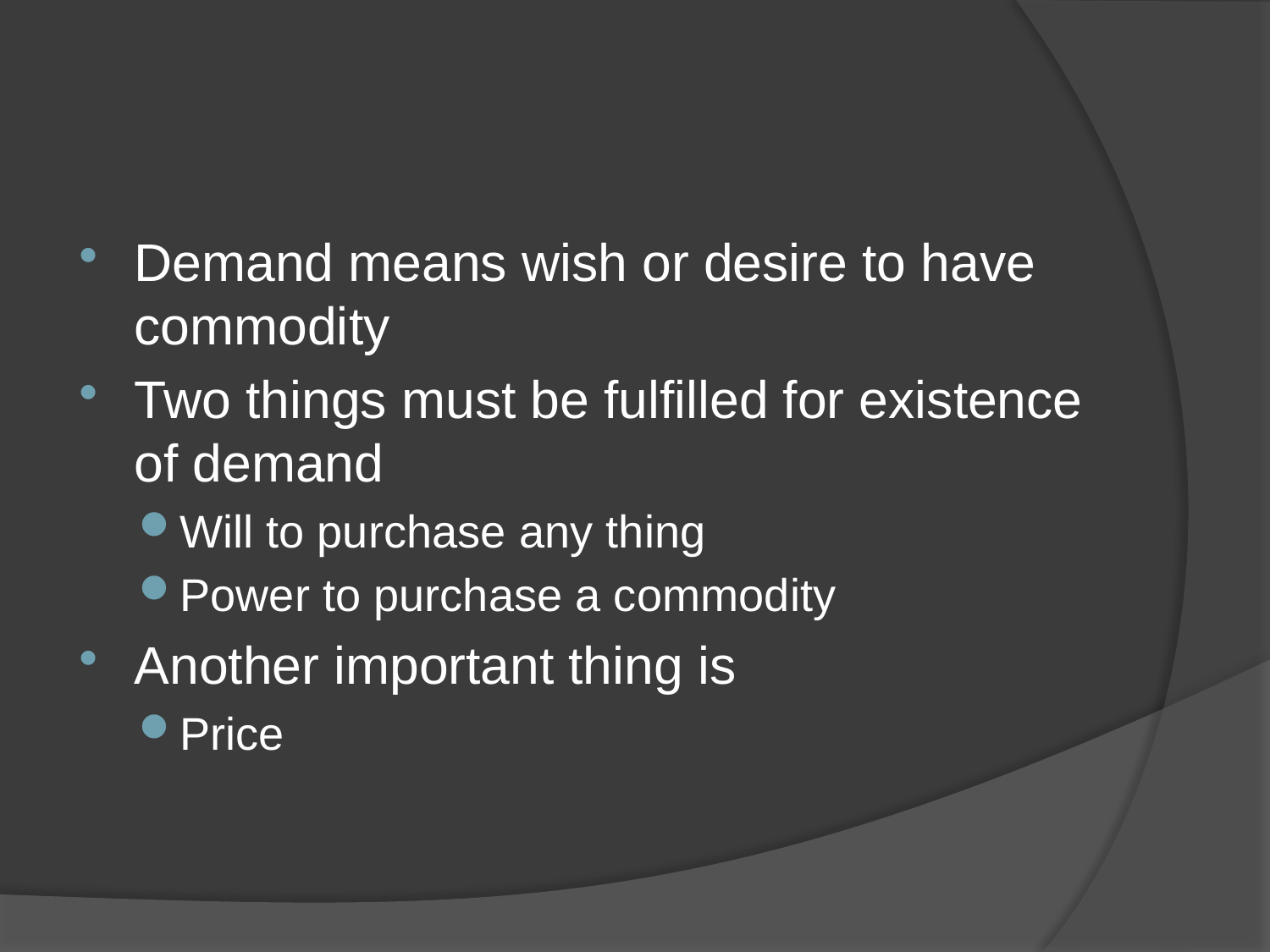

Demand means wish or desire to have commodity
Two things must be fulfilled for existence of demand
Will to purchase any thing
Power to purchase a commodity
Another important thing is
Price